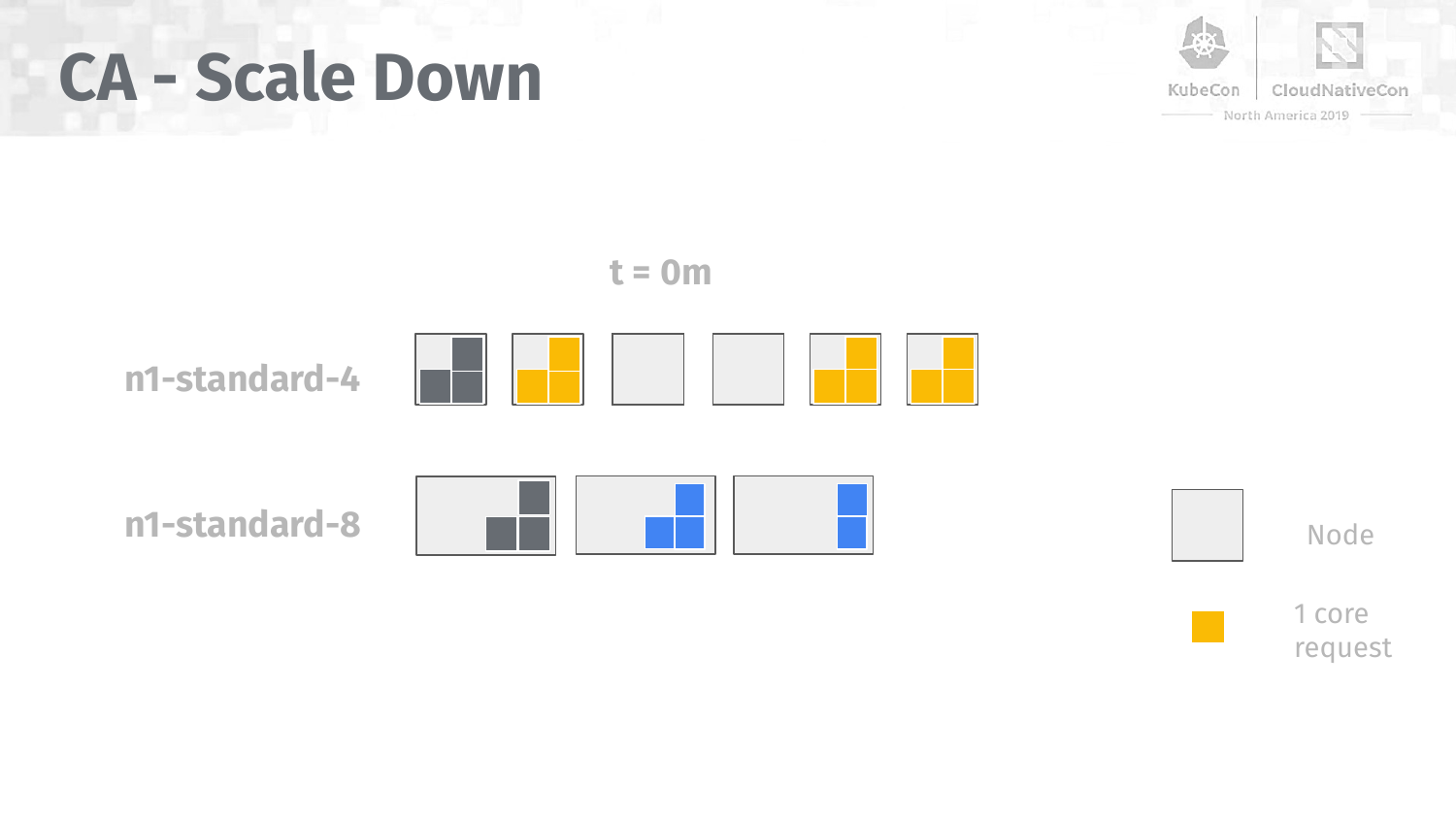

CA - Scale Down
t = 0m

n1-standard-4

n1-standard-8

Node

1 core request